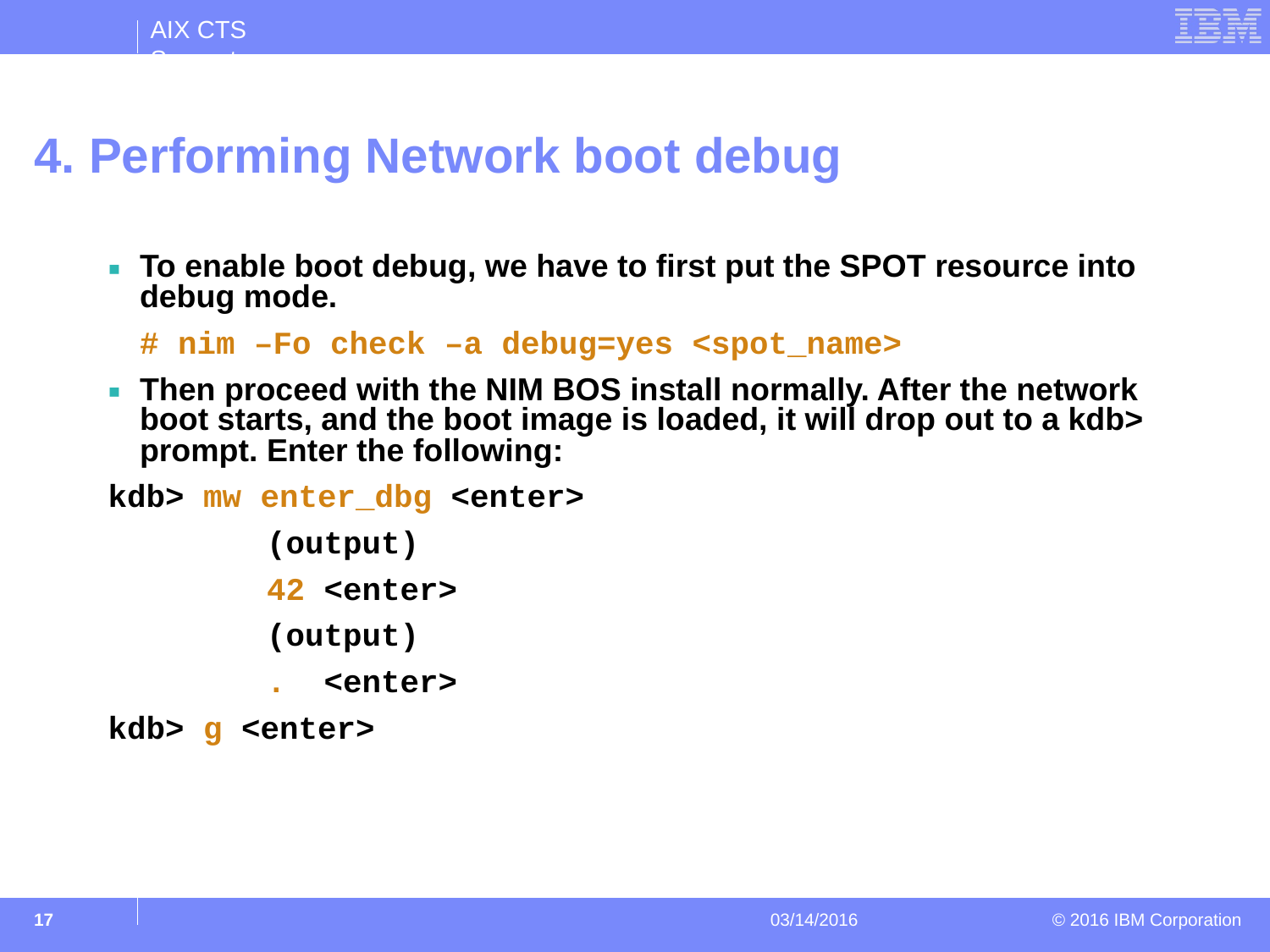

# 4. Performing Network boot debug
To enable boot debug, we have to first put the SPOT resource into debug mode.
	# nim –Fo check –a debug=yes <spot_name>
Then proceed with the NIM BOS install normally. After the network boot starts, and the boot image is loaded, it will drop out to a kdb> prompt. Enter the following:
kdb> mw enter_dbg <enter>
		(output)
		42 <enter>
     	(output)
		.  <enter>
kdb> g <enter>

17
03/14/2016